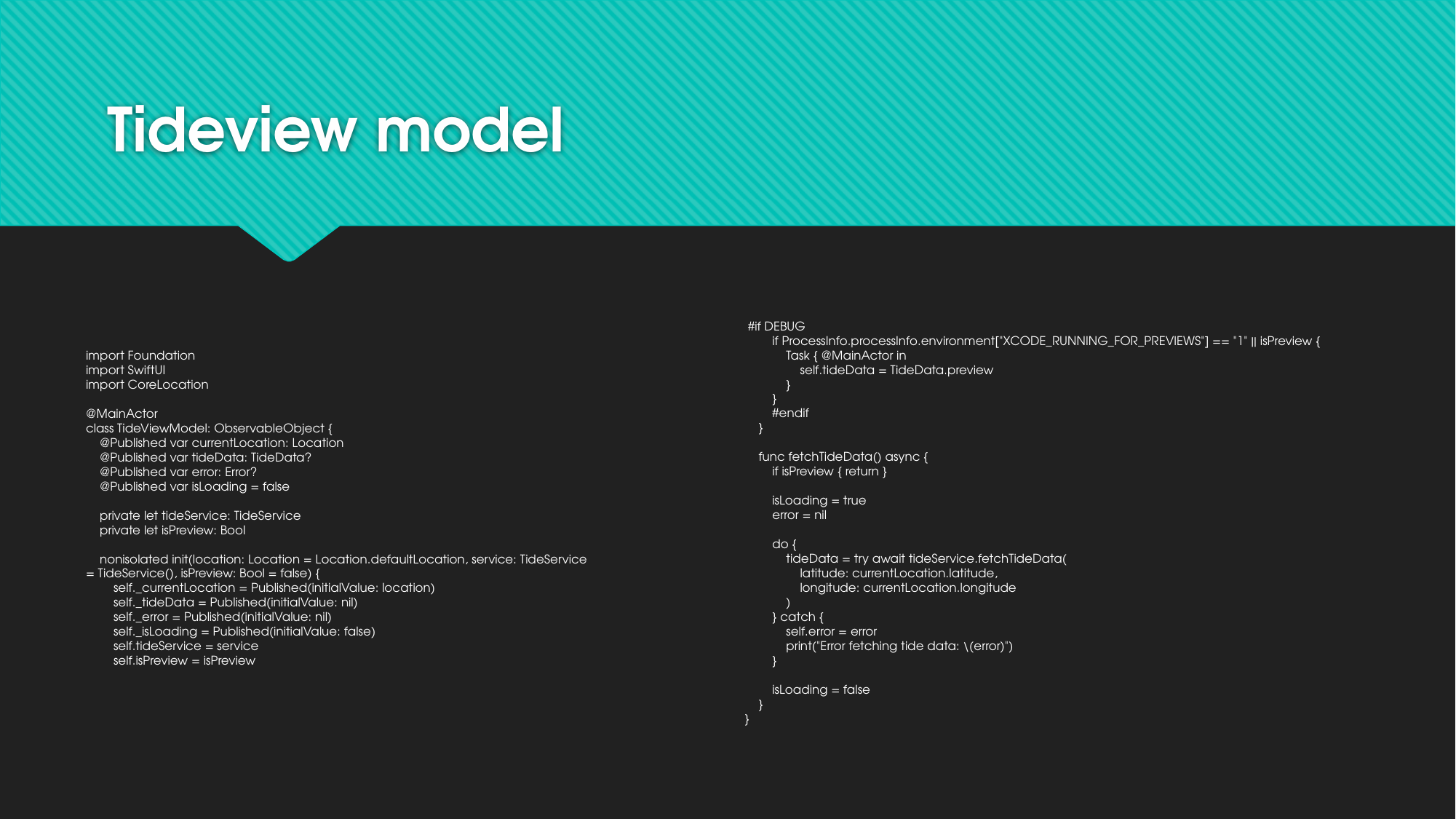

# Tideview model
 #if DEBUG
        if ProcessInfo.processInfo.environment["XCODE_RUNNING_FOR_PREVIEWS"] == "1" || isPreview {
            Task { @MainActor in
                self.tideData = TideData.preview
            }
        }
        #endif
    }

    func fetchTideData() async {
        if isPreview { return }

        isLoading = true
        error = nil

        do {
            tideData = try await tideService.fetchTideData(
                latitude: currentLocation.latitude,
                longitude: currentLocation.longitude
            )
        } catch {
            self.error = error
            print("Error fetching tide data: \(error)")
        }

        isLoading = false
    }
}
import Foundation
import SwiftUI
import CoreLocation

@MainActor
class TideViewModel: ObservableObject {
    @Published var currentLocation: Location
    @Published var tideData: TideData?
    @Published var error: Error?
    @Published var isLoading = false

    private let tideService: TideService
    private let isPreview: Bool

    nonisolated init(location: Location = Location.defaultLocation, service: TideService = TideService(), isPreview: Bool = false) {
        self._currentLocation = Published(initialValue: location)
        self._tideData = Published(initialValue: nil)
        self._error = Published(initialValue: nil)
        self._isLoading = Published(initialValue: false)
        self.tideService = service
        self.isPreview = isPreview